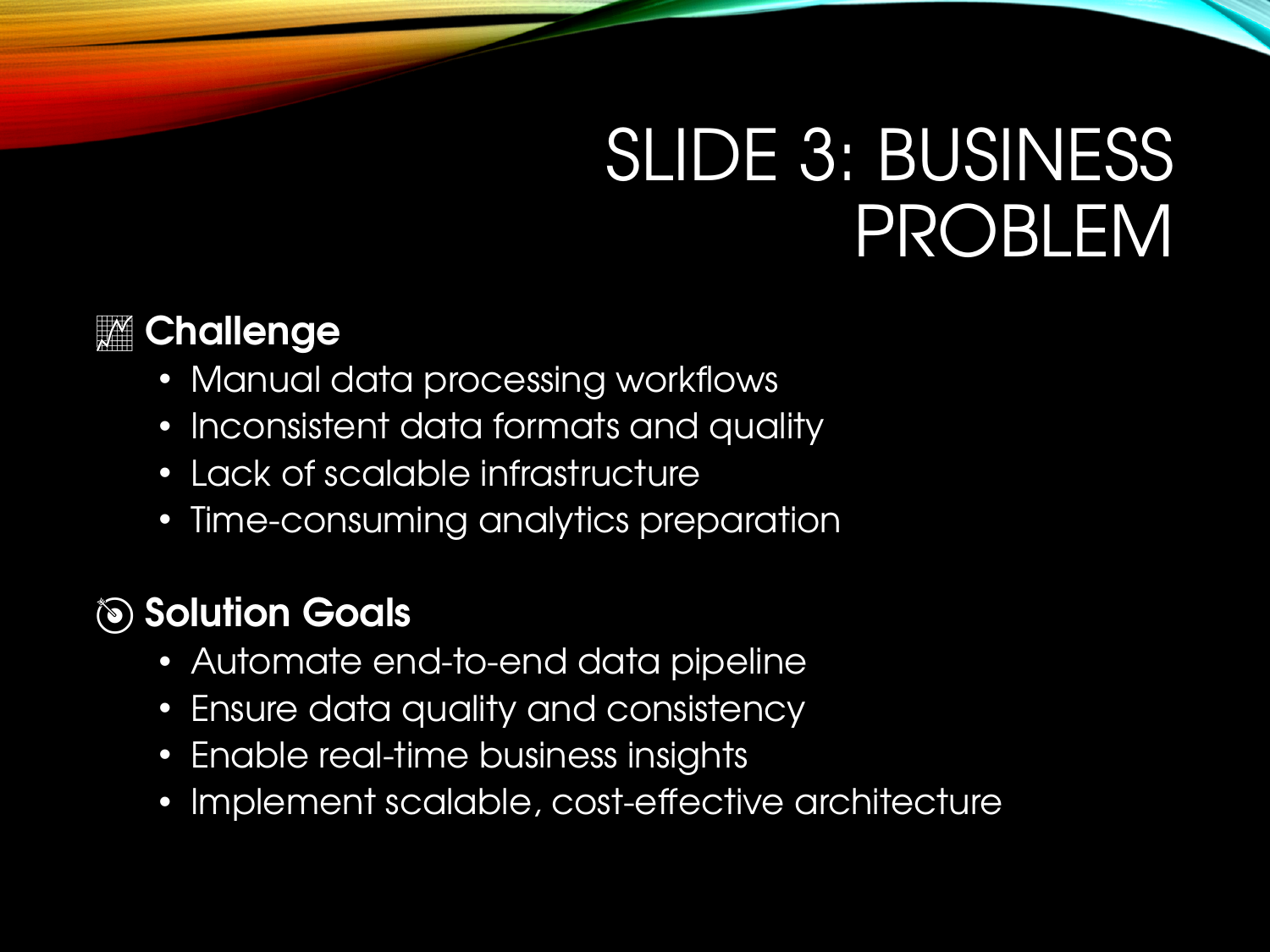

# Slide 3: Business Problem
📈 Challenge
Manual data processing workflows
Inconsistent data formats and quality
Lack of scalable infrastructure
Time-consuming analytics preparation
🎯 Solution Goals
Automate end-to-end data pipeline
Ensure data quality and consistency
Enable real-time business insights
Implement scalable, cost-effective architecture